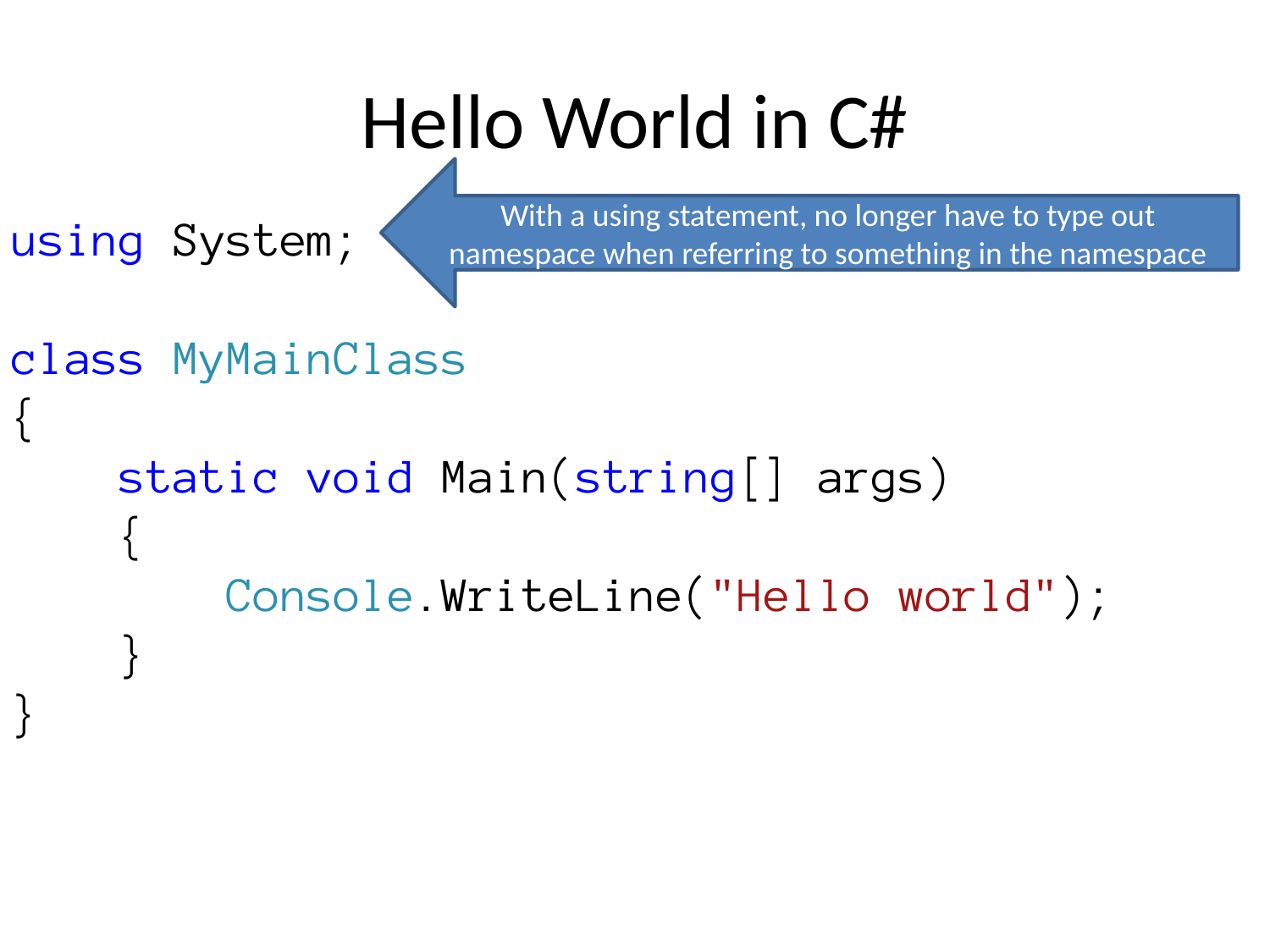

# Hello World in C#
With a using statement, no longer have to type out namespace when referring to something in the namespace
using System;

class MyMainClass
{
    static void Main(string[] args)
    {
        Console.WriteLine("Hello world");
    }
}